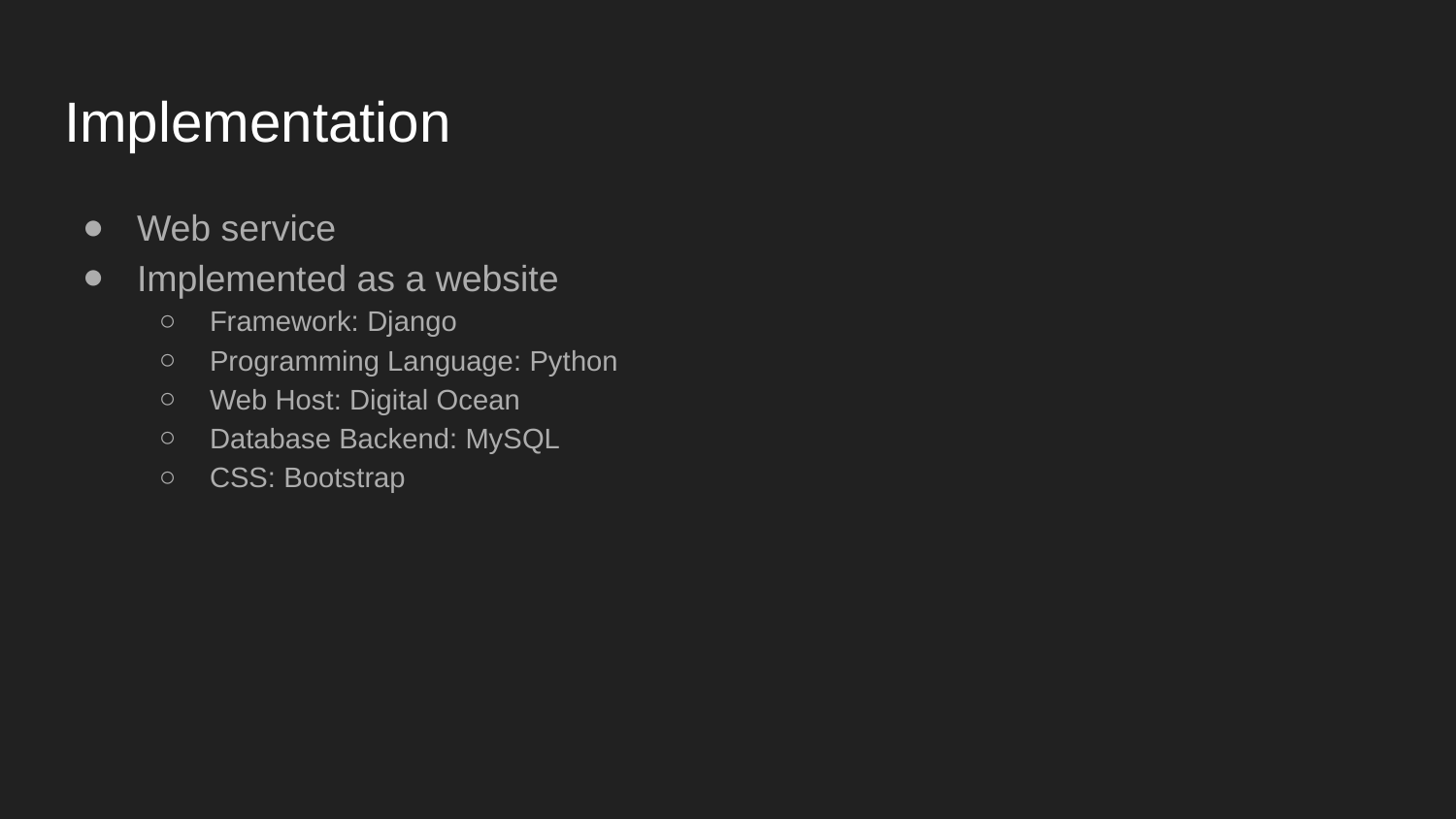

# Implementation
Web service
Implemented as a website
Framework: Django
Programming Language: Python
Web Host: Digital Ocean
Database Backend: MySQL
CSS: Bootstrap